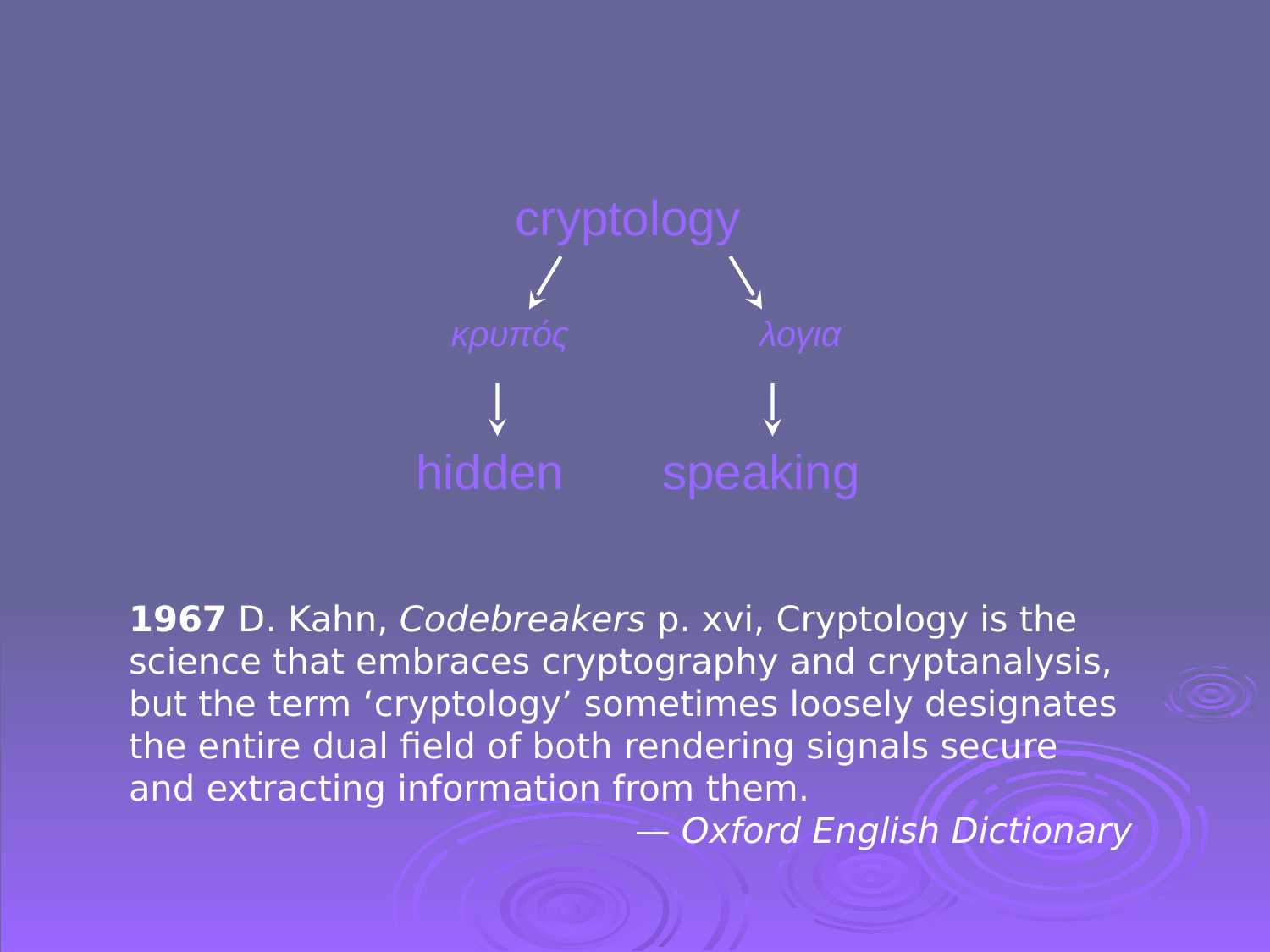

cryptology

κρυπός
λογια

hidden
speaking
1967 D. Kahn, Codebreakers p. xvi, Cryptology is the science that embraces cryptography and cryptanalysis, but the term ‘cryptology’ sometimes loosely designates the entire dual field of both rendering signals secure and extracting information from them.
— Oxford English Dictionary